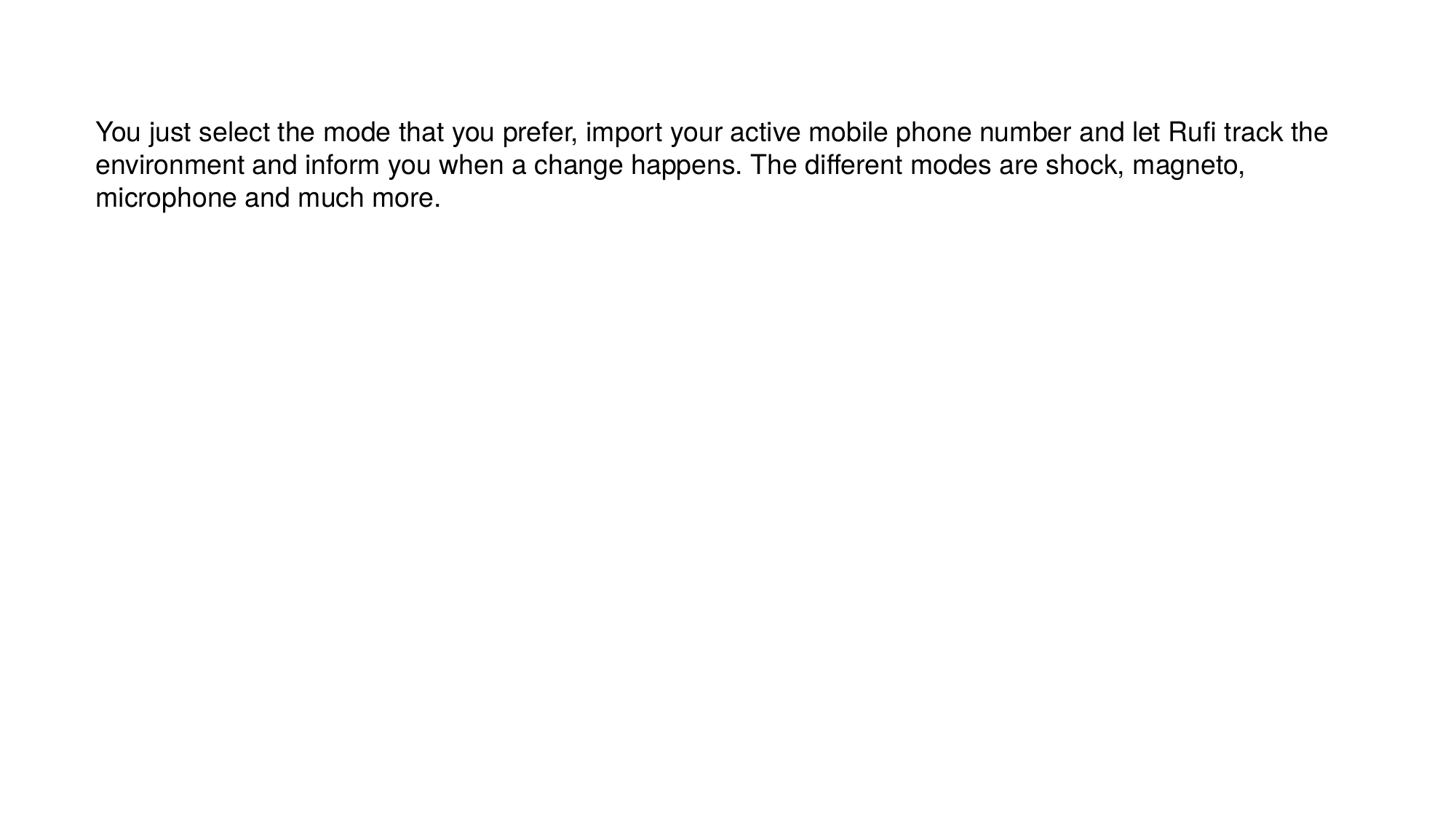

You just select the mode that you prefer, import your active mobile phone number and let Rufi track the environment and inform you when a change happens. The different modes are shock, magneto, microphone and much more.